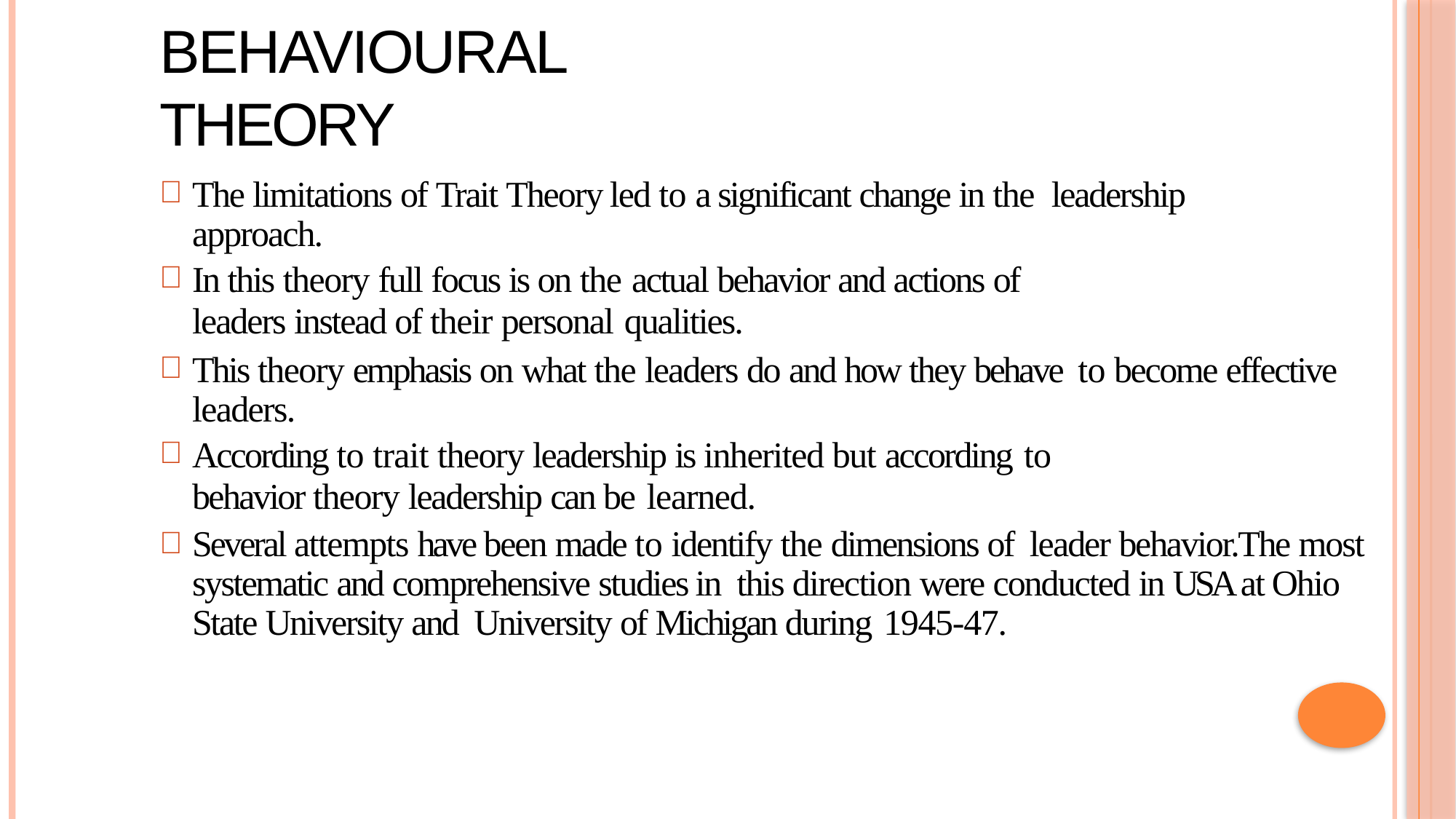

# Behavioural Theory
The limitations of Trait Theory led to a significant change in the  leadership approach.
In this theory full focus is on the actual behavior and actions of
leaders instead of their personal qualities.
This theory emphasis on what the leaders do and how they behave  to become effective leaders.
According to trait theory leadership is inherited but according to
behavior theory leadership can be learned.
Several attempts have been made to identify the dimensions of  leader behavior.The most systematic and comprehensive studies in  this direction were conducted in USA at Ohio State University and  University of Michigan during 1945-47.